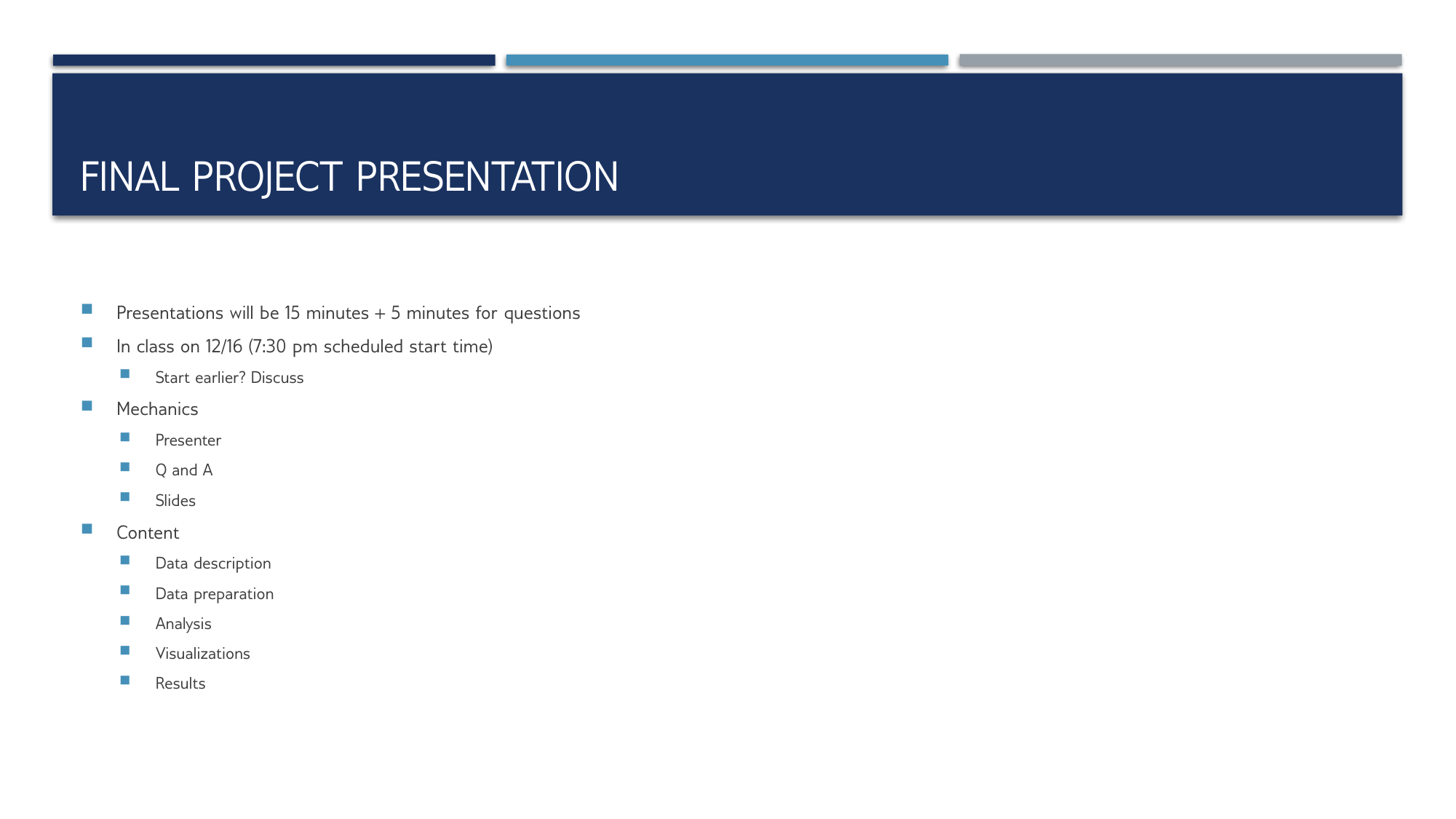

# Final Project Presentation

Presentations will be 15 minutes + 5 minutes for questions
In class on 12/16 (7:30 pm scheduled start time)
Start earlier? Discuss
Mechanics
Presenter
Q and A
Slides
Content
Data description
Data preparation
Analysis
Visualizations
Results